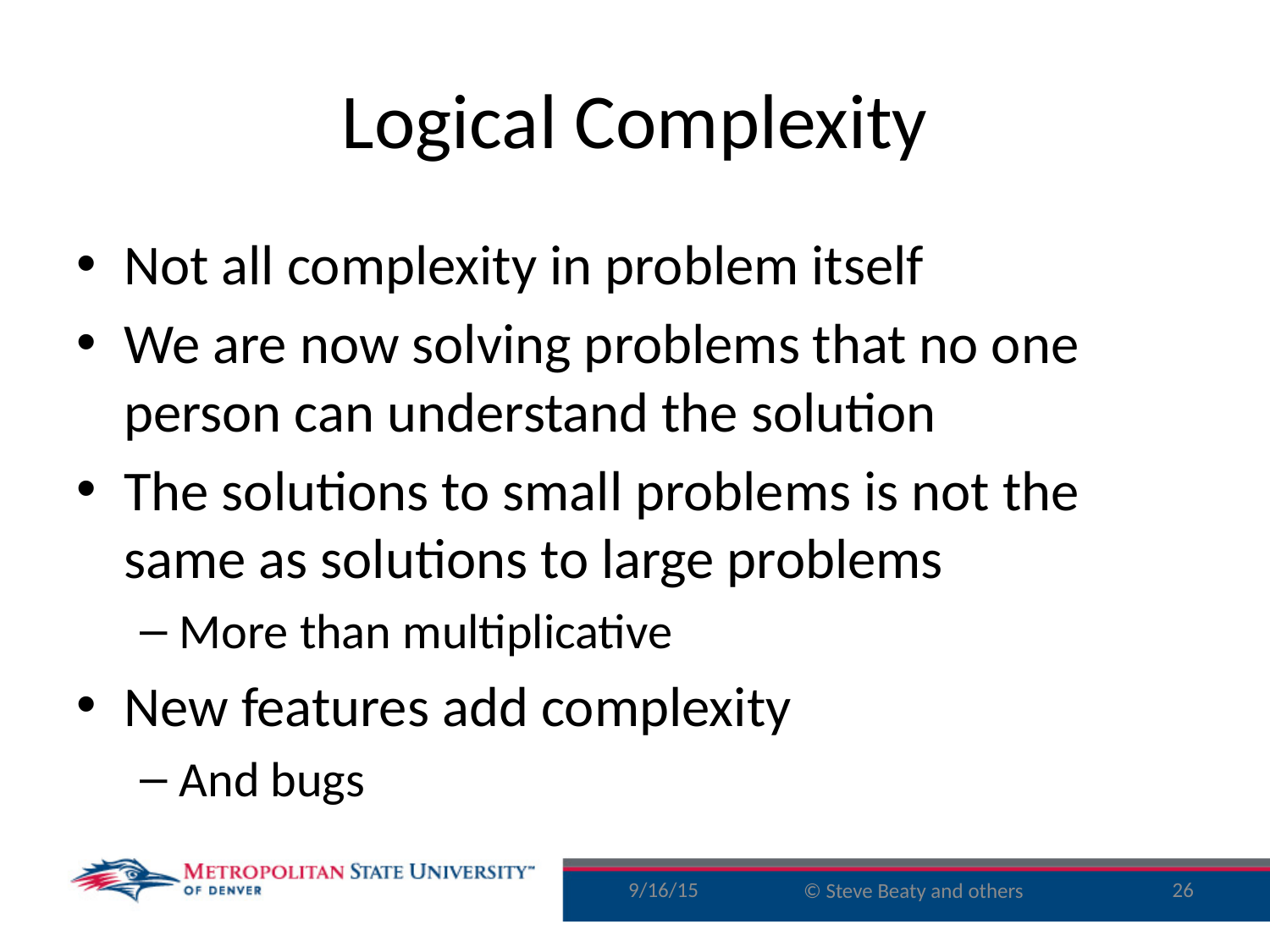

# Logical Complexity
Not all complexity in problem itself
We are now solving problems that no one person can understand the solution
The solutions to small problems is not the same as solutions to large problems
More than multiplicative
New features add complexity
And bugs
9/16/15
26
© Steve Beaty and others